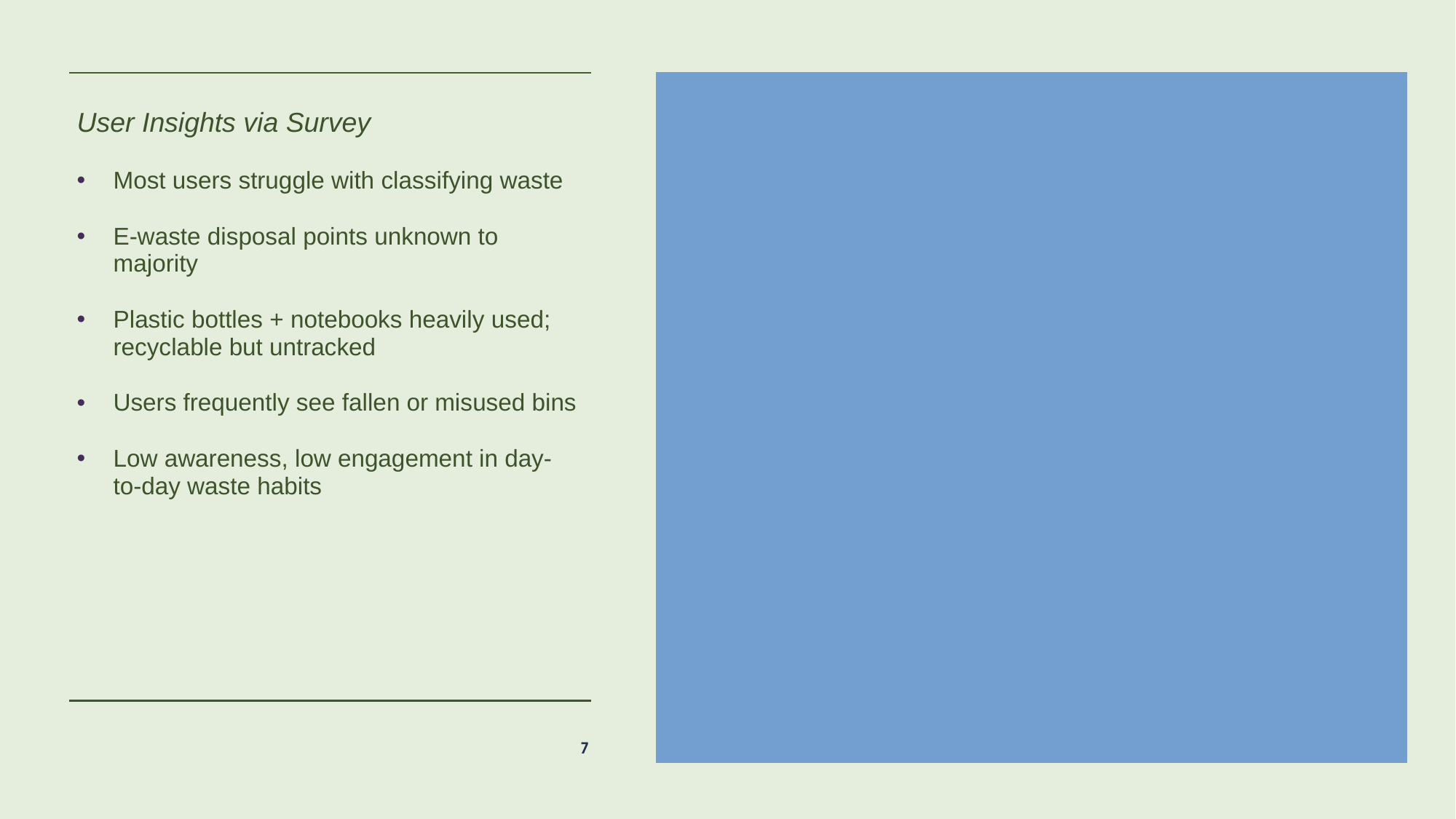

User Insights via Survey
Most users struggle with classifying waste
E-waste disposal points unknown to majority
Plastic bottles + notebooks heavily used; recyclable but untracked
Users frequently see fallen or misused bins
Low awareness, low engagement in day-to-day waste habits
7